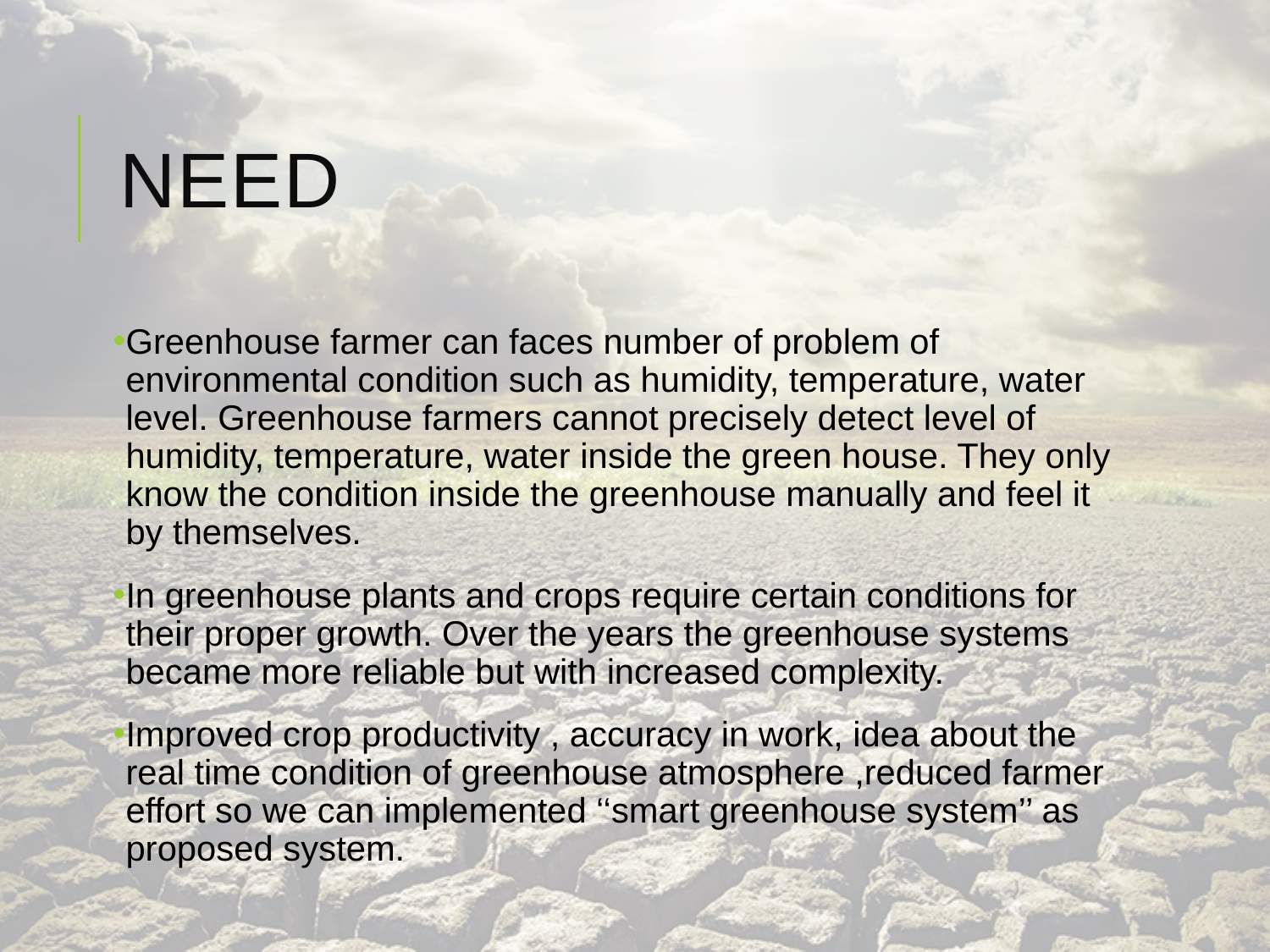

# Need
Greenhouse farmer can faces number of problem of environmental condition such as humidity, temperature, water level. Greenhouse farmers cannot precisely detect level of humidity, temperature, water inside the green house. They only know the condition inside the greenhouse manually and feel it by themselves.
In greenhouse plants and crops require certain conditions for their proper growth. Over the years the greenhouse systems became more reliable but with increased complexity.
Improved crop productivity , accuracy in work, idea about the real time condition of greenhouse atmosphere ,reduced farmer effort so we can implemented ‘‘smart greenhouse system’’ as proposed system.